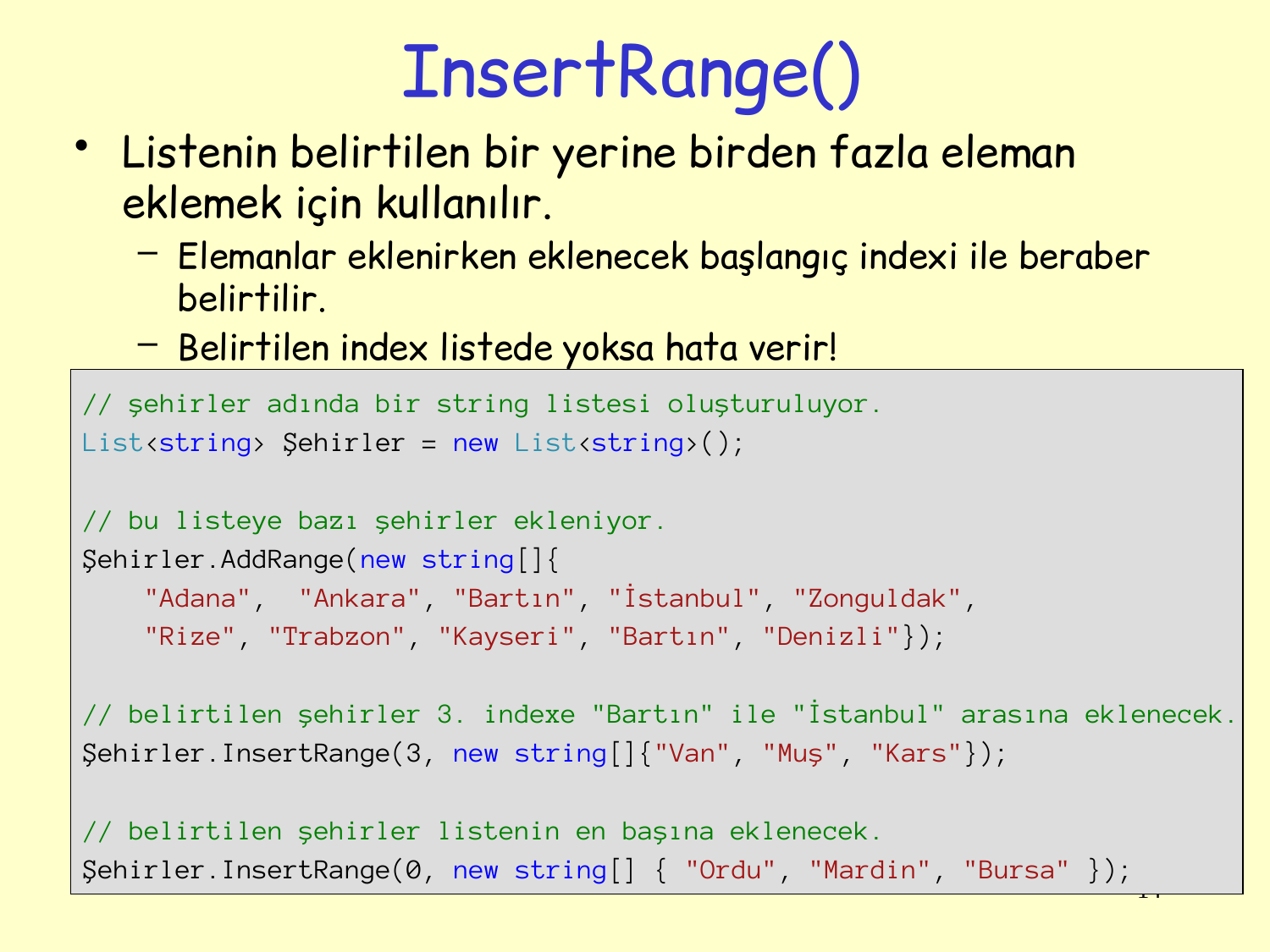

# InsertRange()
Listenin belirtilen bir yerine birden fazla eleman eklemek için kullanılır.
Elemanlar eklenirken eklenecek başlangıç indexi ile beraber belirtilir.
Belirtilen index listede yoksa hata verir!
// şehirler adında bir string listesi oluşturuluyor.
List<string> Şehirler = new List<string>();

// bu listeye bazı şehirler ekleniyor.
Şehirler.AddRange(new string[]{
    "Adana",  "Ankara", "Bartın", "İstanbul", "Zonguldak",
    "Rize", "Trabzon", "Kayseri", "Bartın", "Denizli"});

// belirtilen şehirler 3. indexe "Bartın" ile "İstanbul" arasına eklenecek.
Şehirler.InsertRange(3, new string[]{"Van", "Muş", "Kars"});

// belirtilen şehirler listenin en başına eklenecek.
Şehirler.InsertRange(0, new string[] { "Ordu", "Mardin", "Bursa" });
14